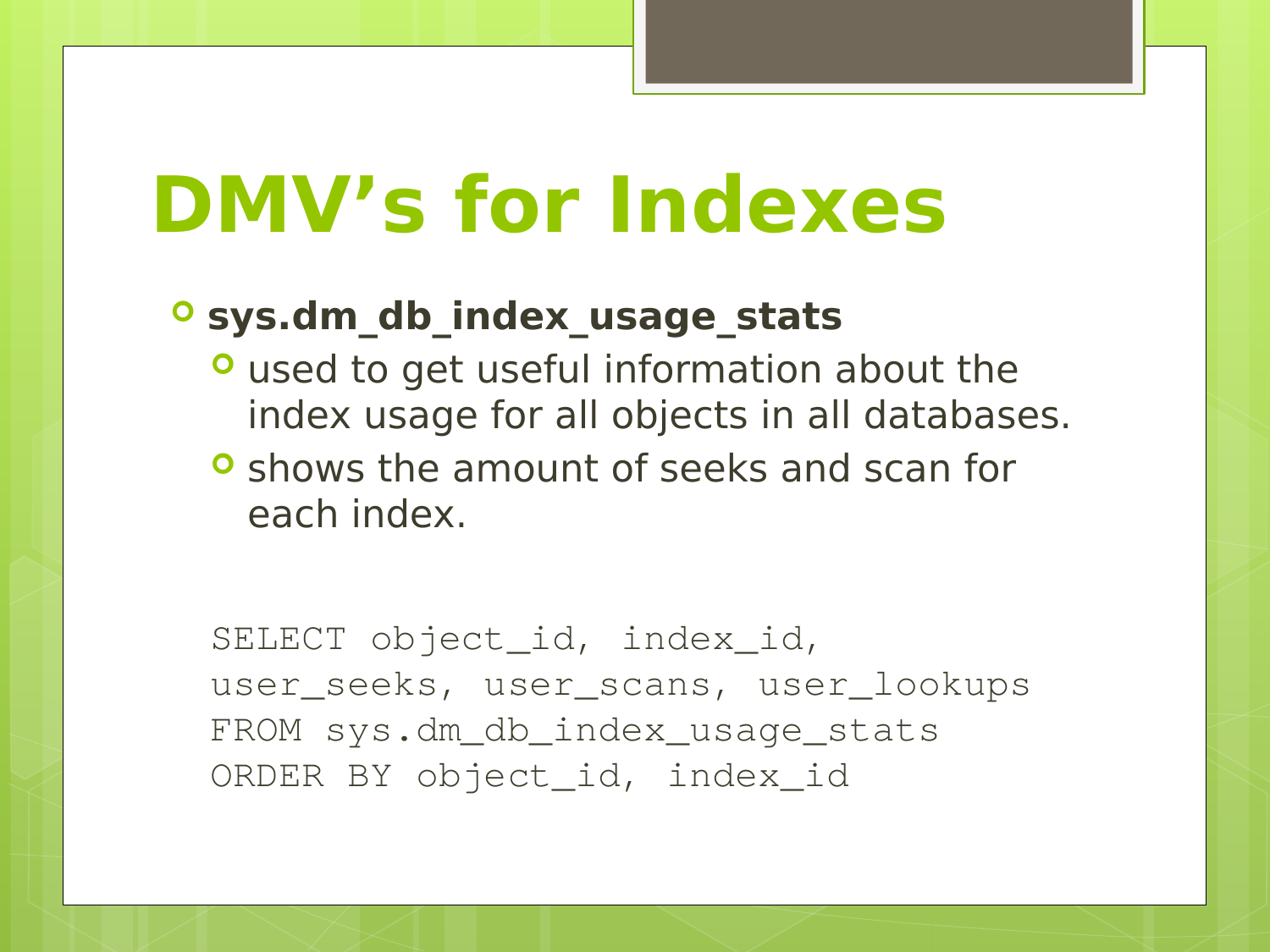

# DMV’s for Indexes
sys.dm_db_index_usage_stats
used to get useful information about the index usage for all objects in all databases.
shows the amount of seeks and scan for each index.

SELECT object_id, index_id, user_seeks, user_scans, user_lookups FROM sys.dm_db_index_usage_stats ORDER BY object_id, index_id